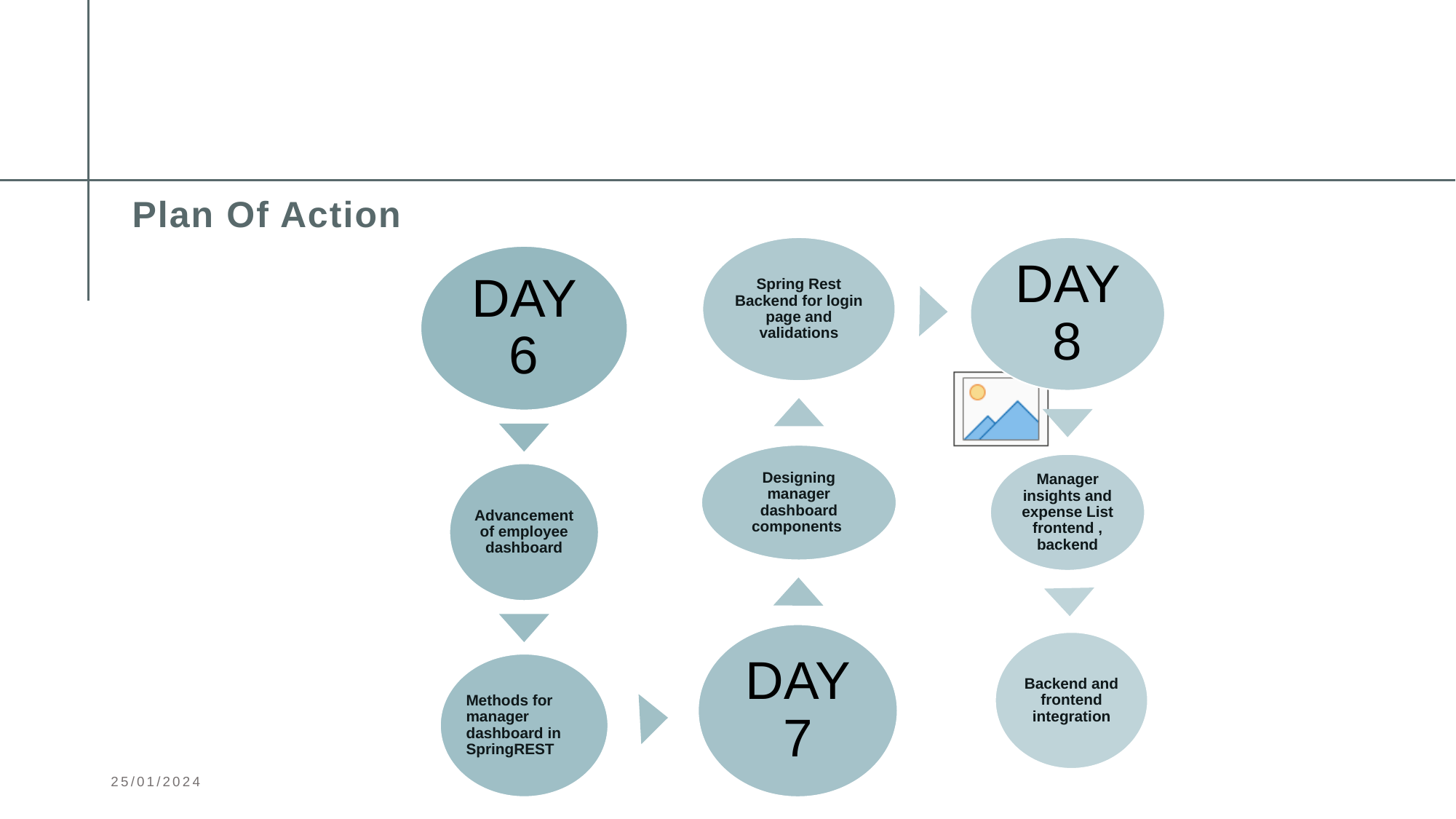

# Plan Of Action
DAY 6
Advancement of employee dashboard
Methods for manager dashboard in SpringREST
DAY 7
Designing manager dashboard components
Spring Rest Backend for login page and validations
DAY 8
Manager insights and expense List frontend , backend
Backend and frontend integration

25/01/2024